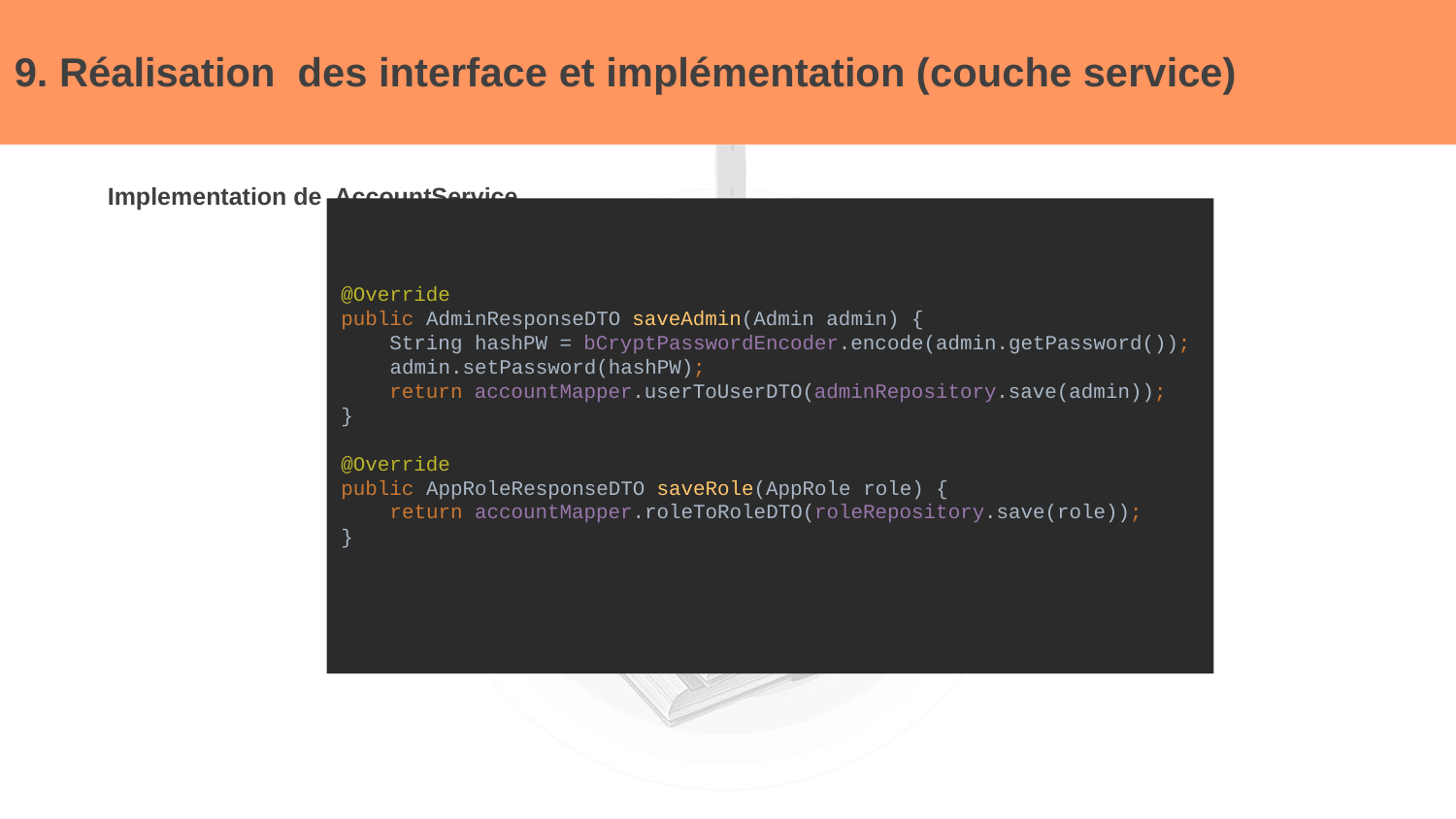

# 9. Réalisation  des interface et implémentation (couche service)
Implementation de  AccountService

@Override
public AdminResponseDTO saveAdmin(Admin admin) {
    String hashPW = bCryptPasswordEncoder.encode(admin.getPassword());
    admin.setPassword(hashPW);
    return accountMapper.userToUserDTO(adminRepository.save(admin));
}
@Override
public AppRoleResponseDTO saveRole(AppRole role) {
    return accountMapper.roleToRoleDTO(roleRepository.save(role));
}